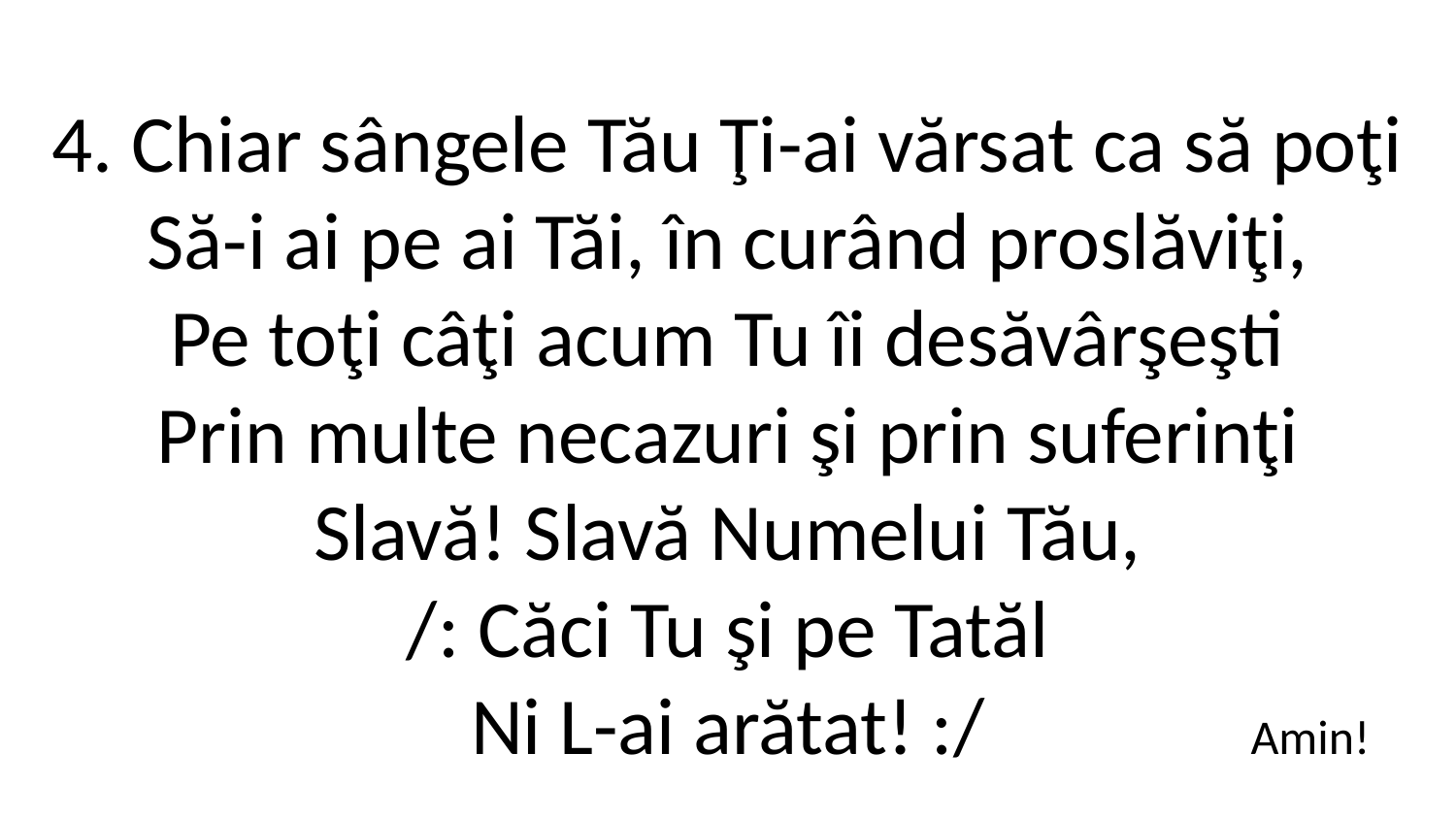

4. Chiar sângele Tău Ţi-ai vărsat ca să poţi
Să-i ai pe ai Tăi, în curând proslăviţi,
Pe toţi câţi acum Tu îi desăvârşeşti
Prin multe necazuri şi prin suferinţi
Slavă! Slavă Numelui Tău,
/: Căci Tu şi pe Tatăl
Ni L-ai arătat! :/

Amin!